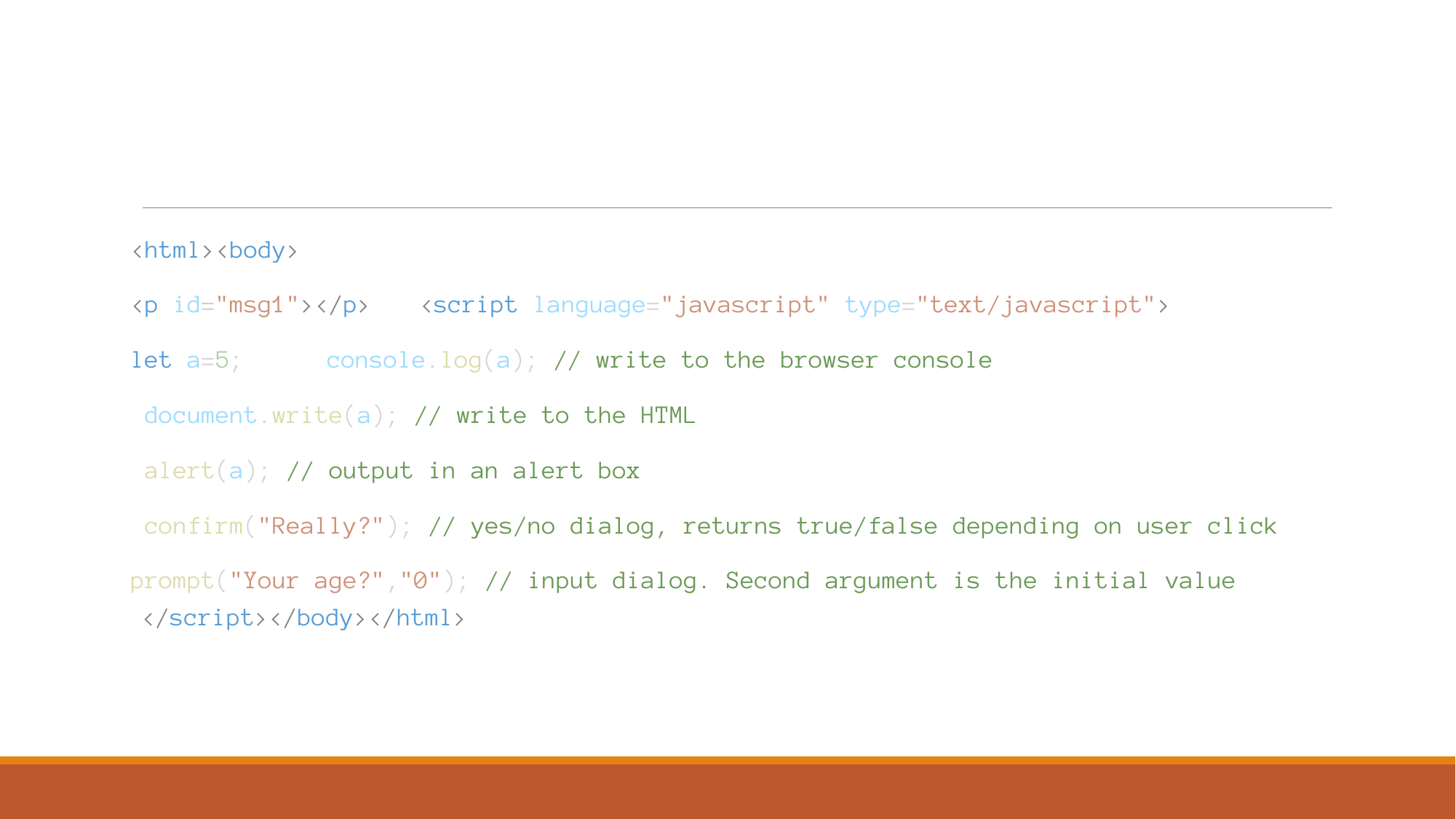

#
<html><body>
<p id="msg1"></p>	<script language="javascript" type="text/javascript">
let a=5;	console.log(a); // write to the browser console
 document.write(a); // write to the HTML
 alert(a); // output in an alert box
 confirm("Really?"); // yes/no dialog, returns true/false depending on user click
prompt("Your age?","0"); // input dialog. Second argument is the initial value
</script></body></html>